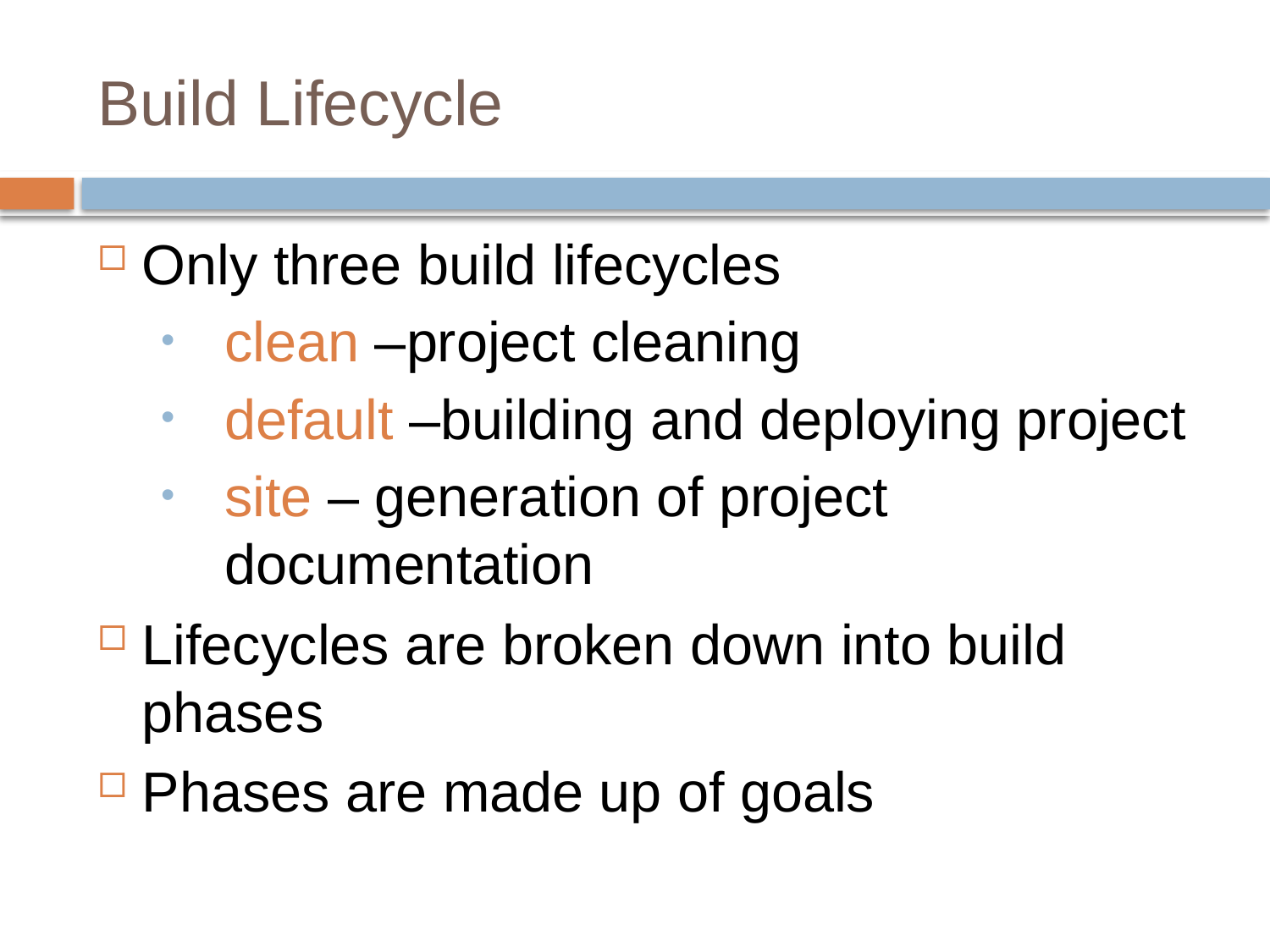

# Build Lifecycle
Only three build lifecycles
clean –project cleaning
default –building and deploying project
site – generation of project documentation
Lifecycles are broken down into build phases
Phases are made up of goals